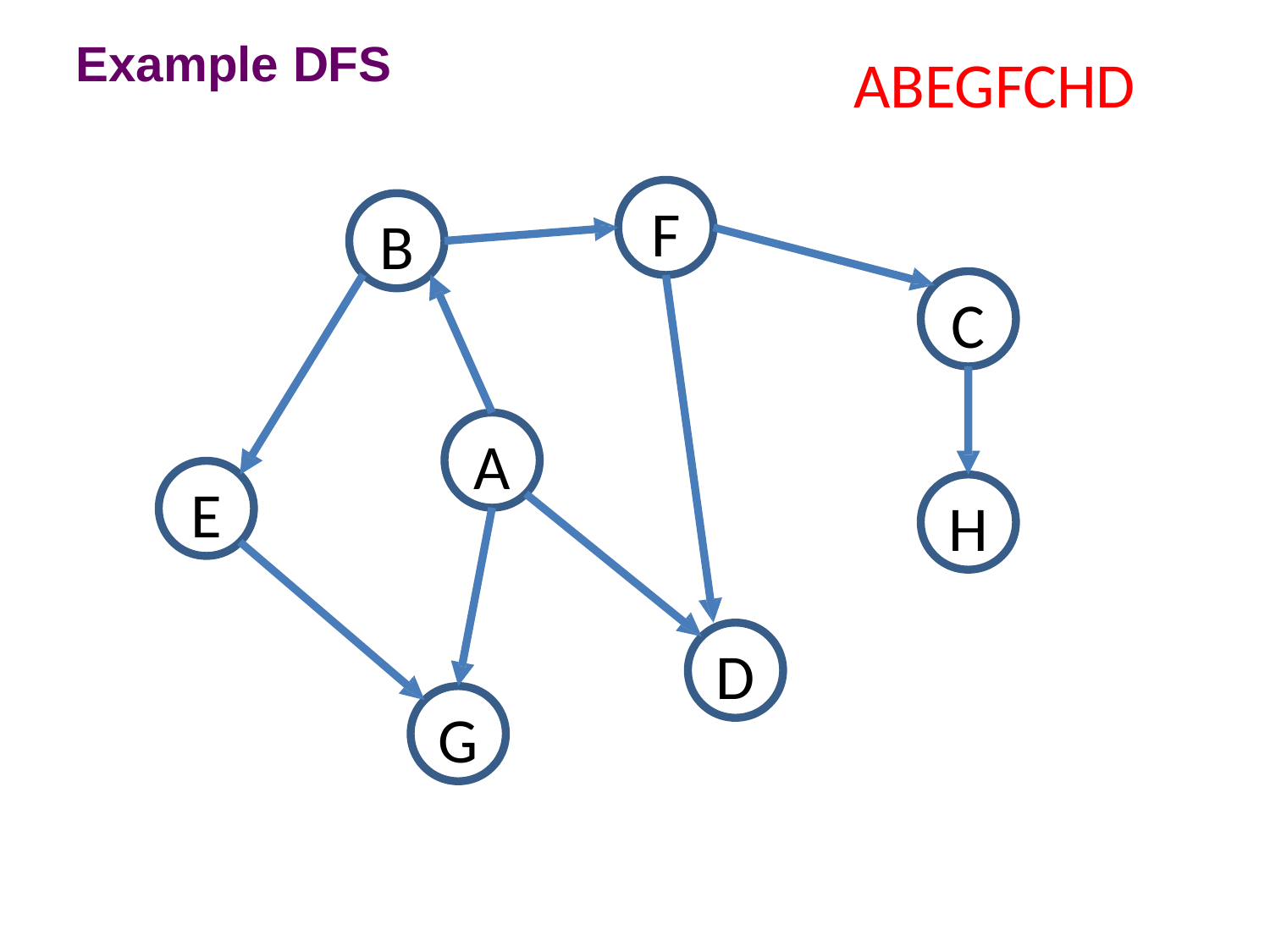

Example
DFS
ABEGFCHD

F
B

C

A

E

H

D

G